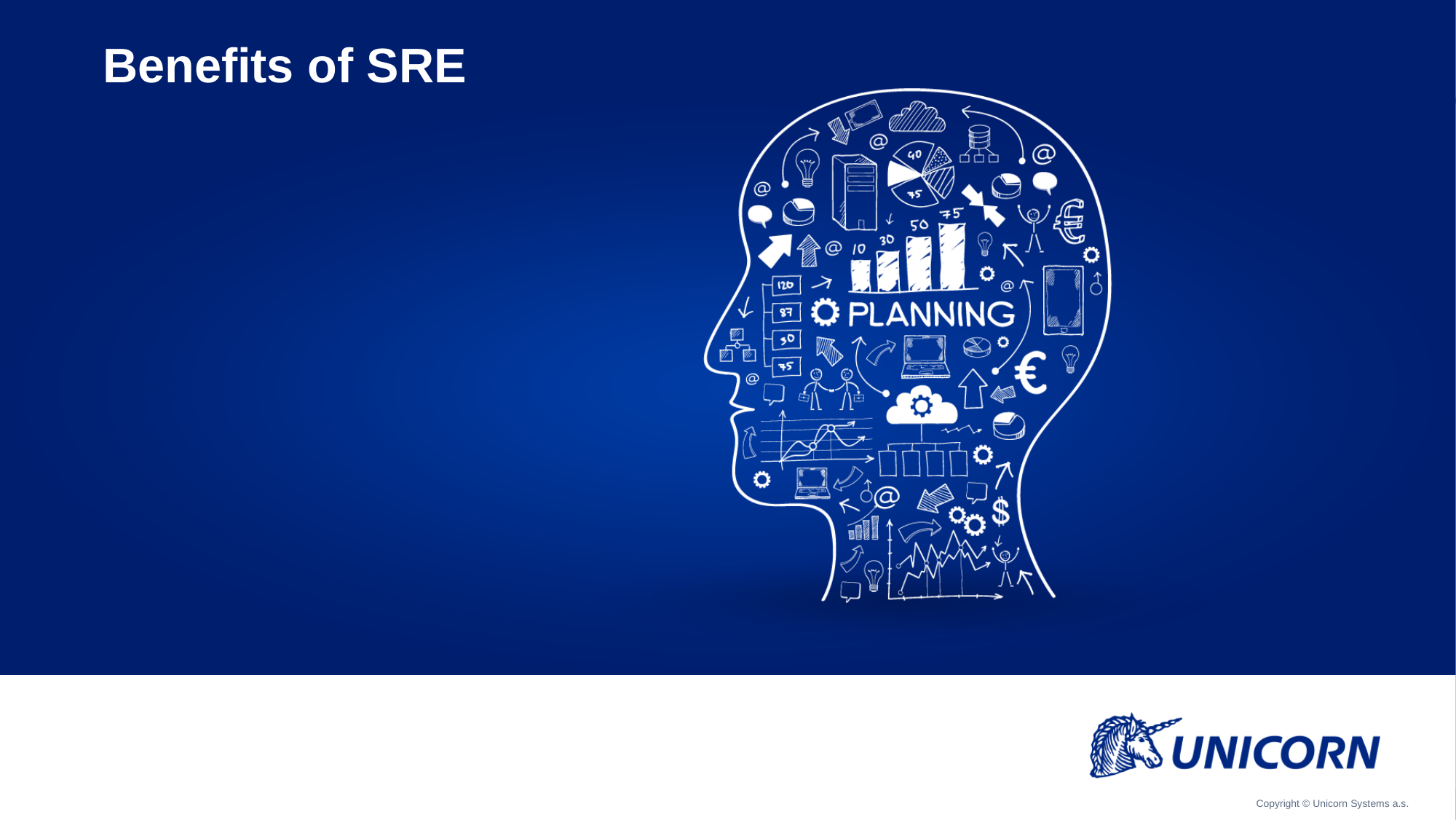

# Benefits of SRE
Copyright © Unicorn Systems a.s.
23